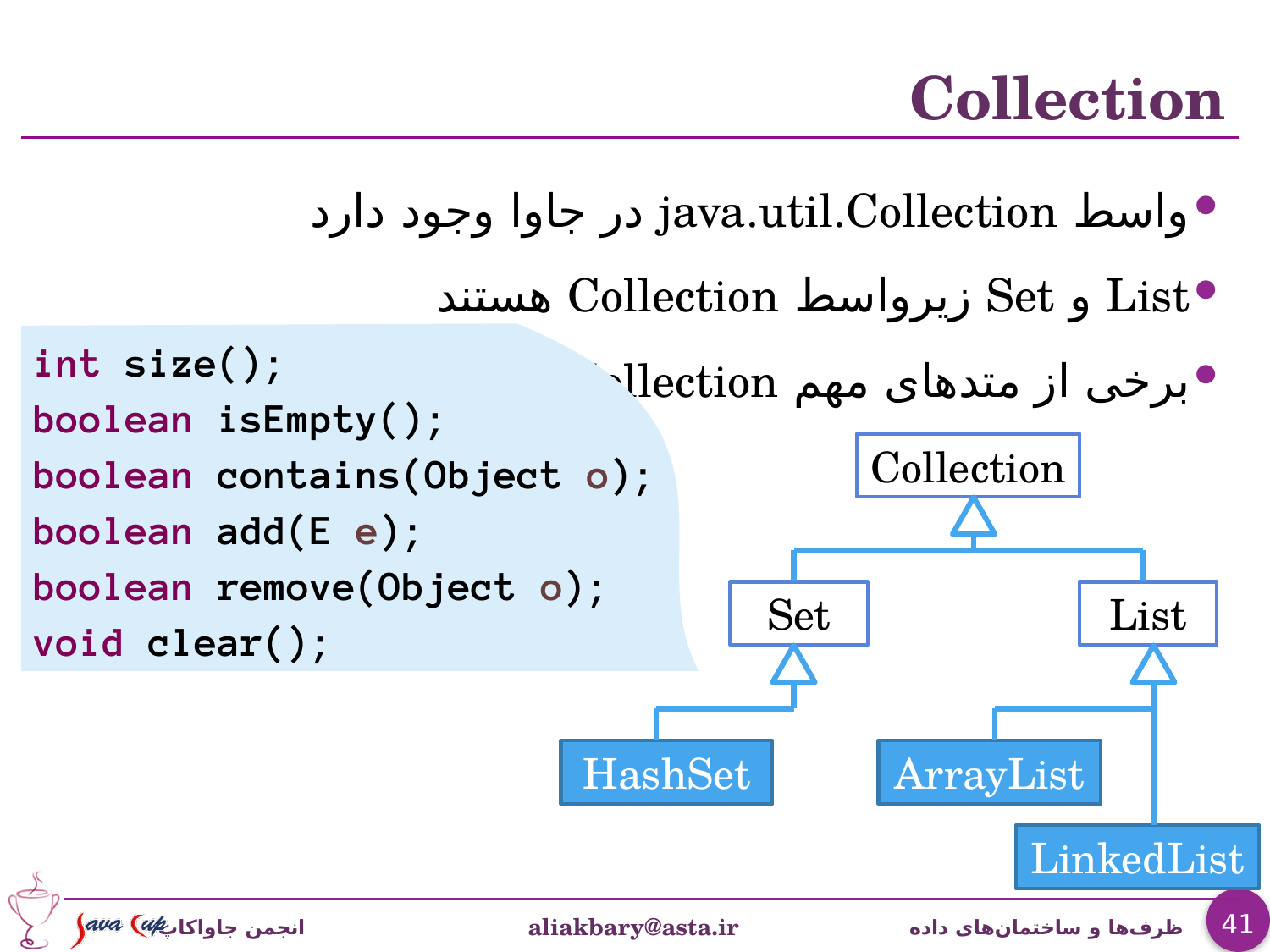

# Collection
واسط java.util.Collection در جاوا وجود دارد
List و Set زیرواسط Collection هستند
برخی از متدهای مهم Collection :

int size();
boolean isEmpty();
boolean contains(Object o);
boolean add(E e);
boolean remove(Object o);
void clear();
Collection

Set
List

HashSet
ArrayList
LinkedList